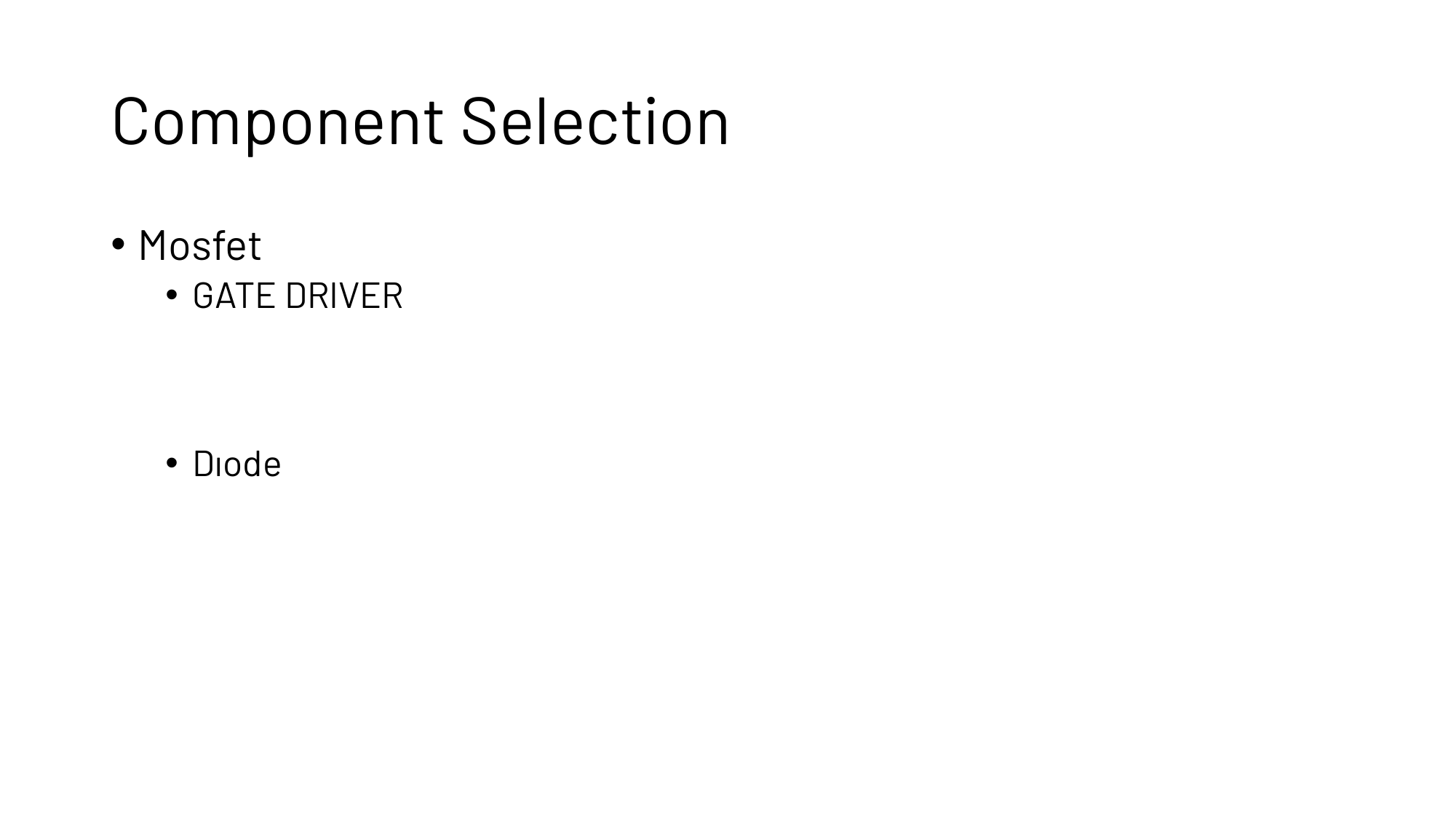

# Component Selection
Mosfet
GATE DRIVER

Dıode